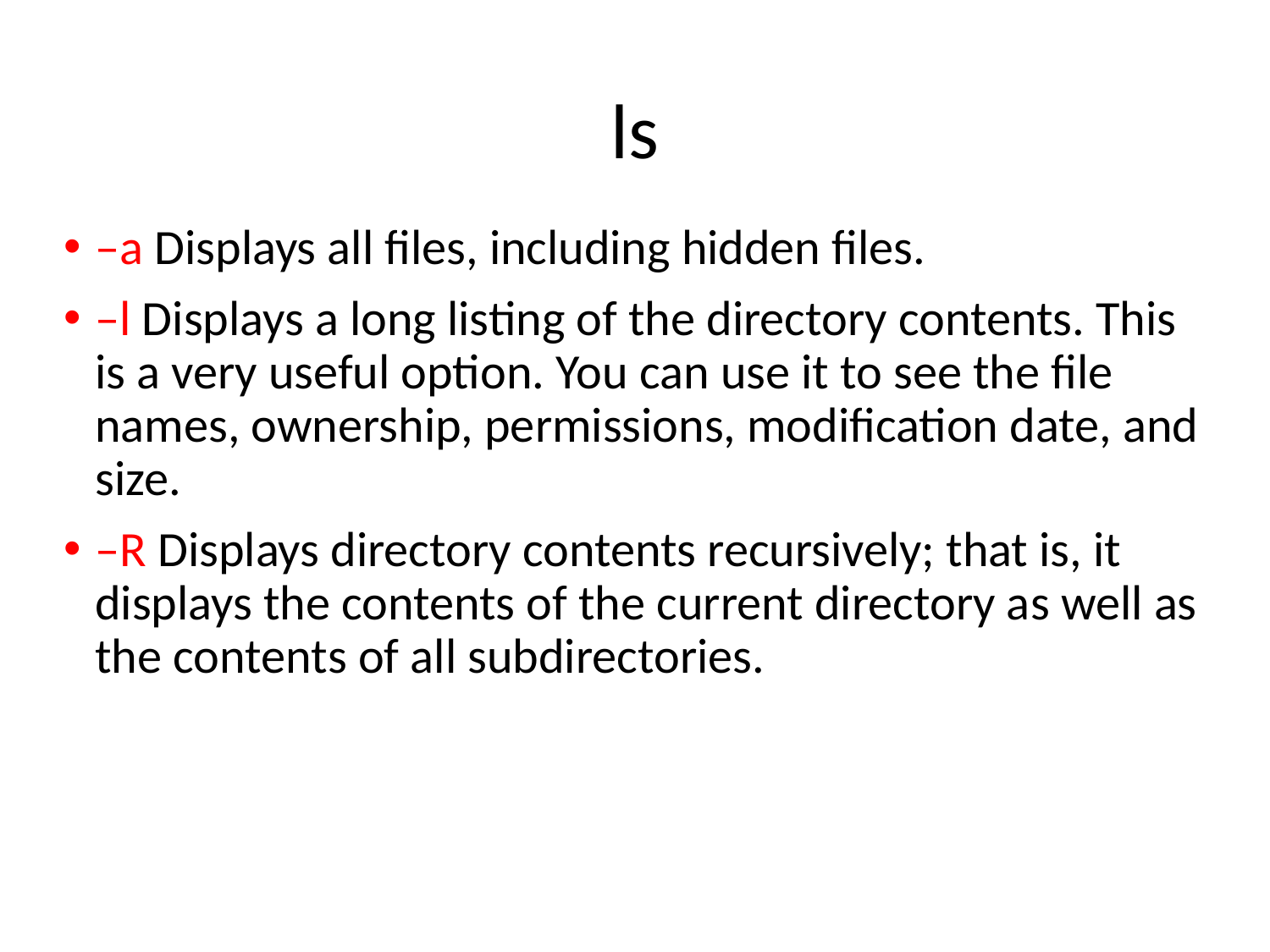

# ls
–a Displays all files, including hidden files.
–l Displays a long listing of the directory contents. This is a very useful option. You can use it to see the file names, ownership, permissions, modification date, and size.
–R Displays directory contents recursively; that is, it displays the contents of the current directory as well as the contents of all subdirectories.